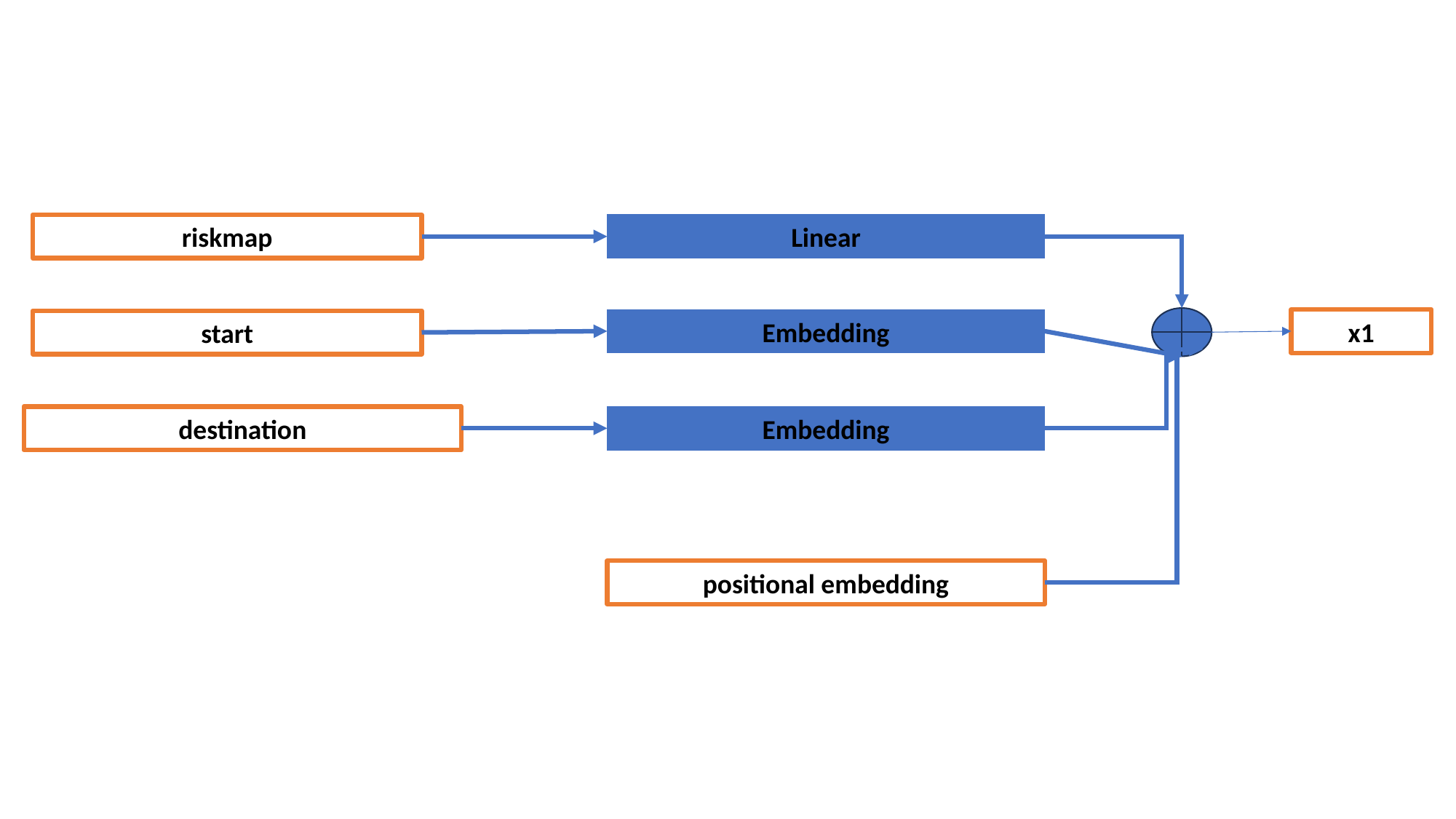

Linear
riskmap

Embedding
x1
start
destination
Embedding
positional embedding